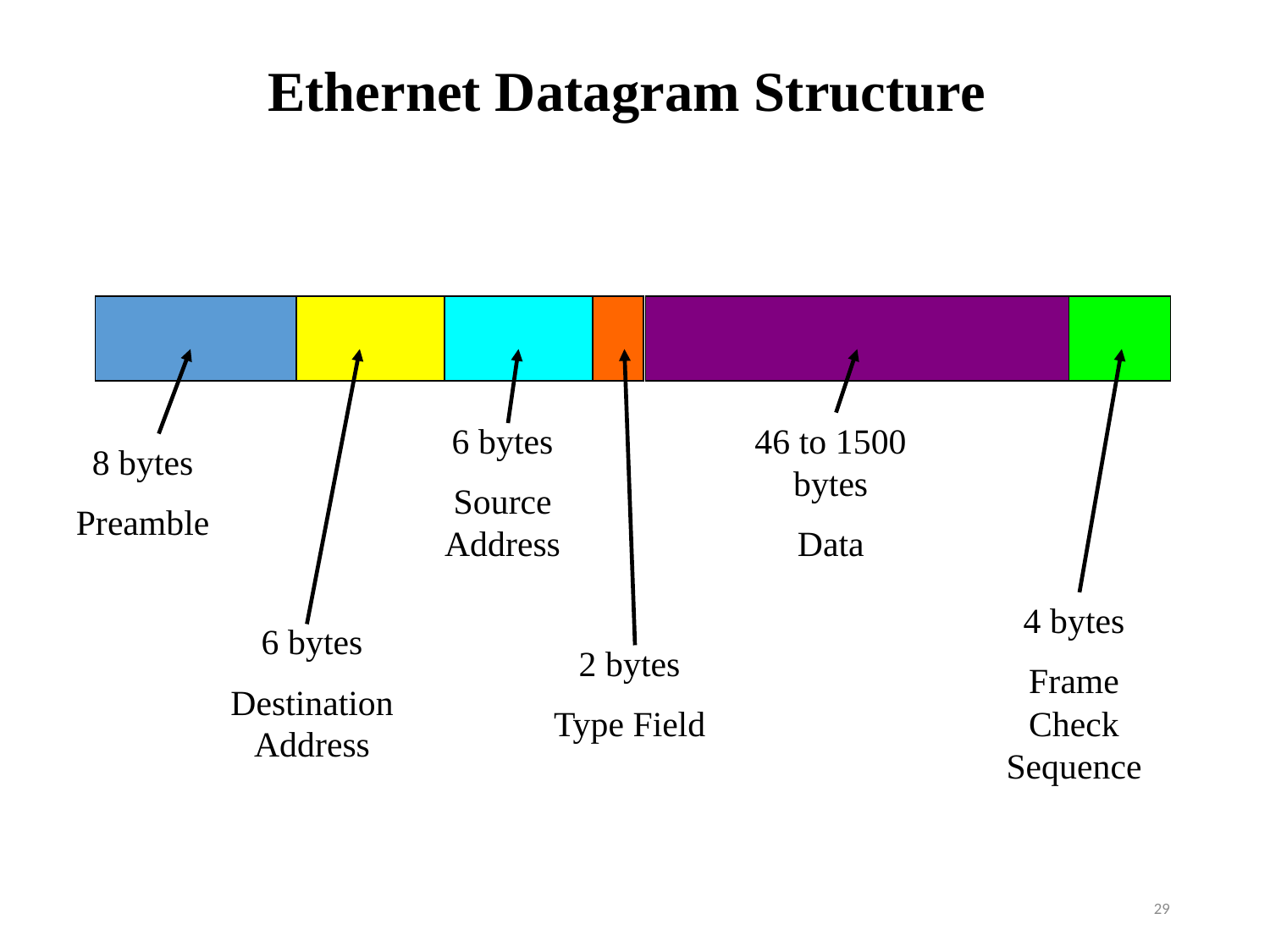

# Ethernet Datagram Structure

6 bytes
Source Address
46 to 1500 bytes
Data
8 bytes
Preamble
4 bytes
Frame Check Sequence
6 bytes
Destination Address
2 bytes
Type Field
29